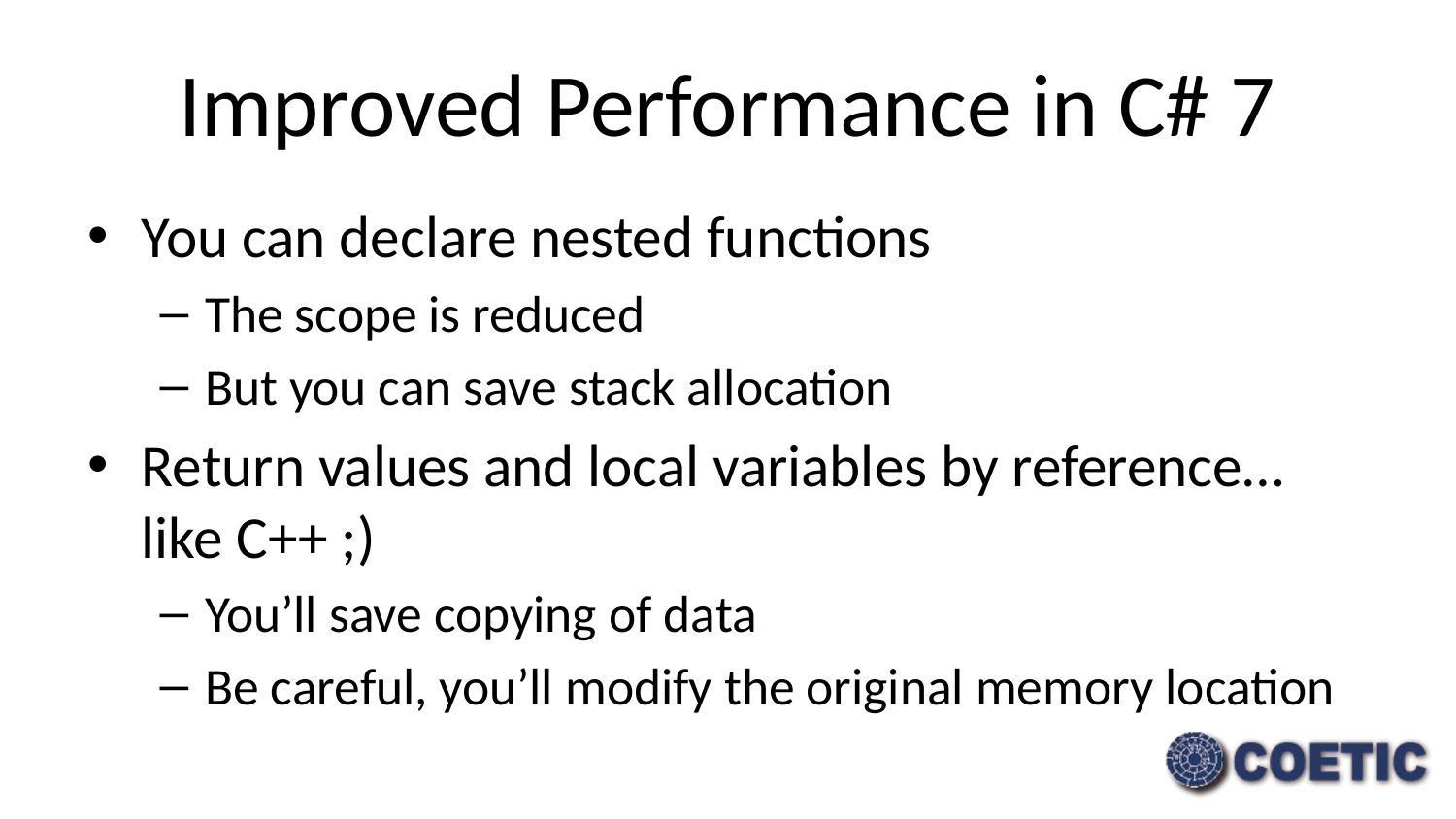

# Improved Performance in C# 7
You can declare nested functions
The scope is reduced
But you can save stack allocation
Return values and local variables by reference… like C++ ;)
You’ll save copying of data
Be careful, you’ll modify the original memory location